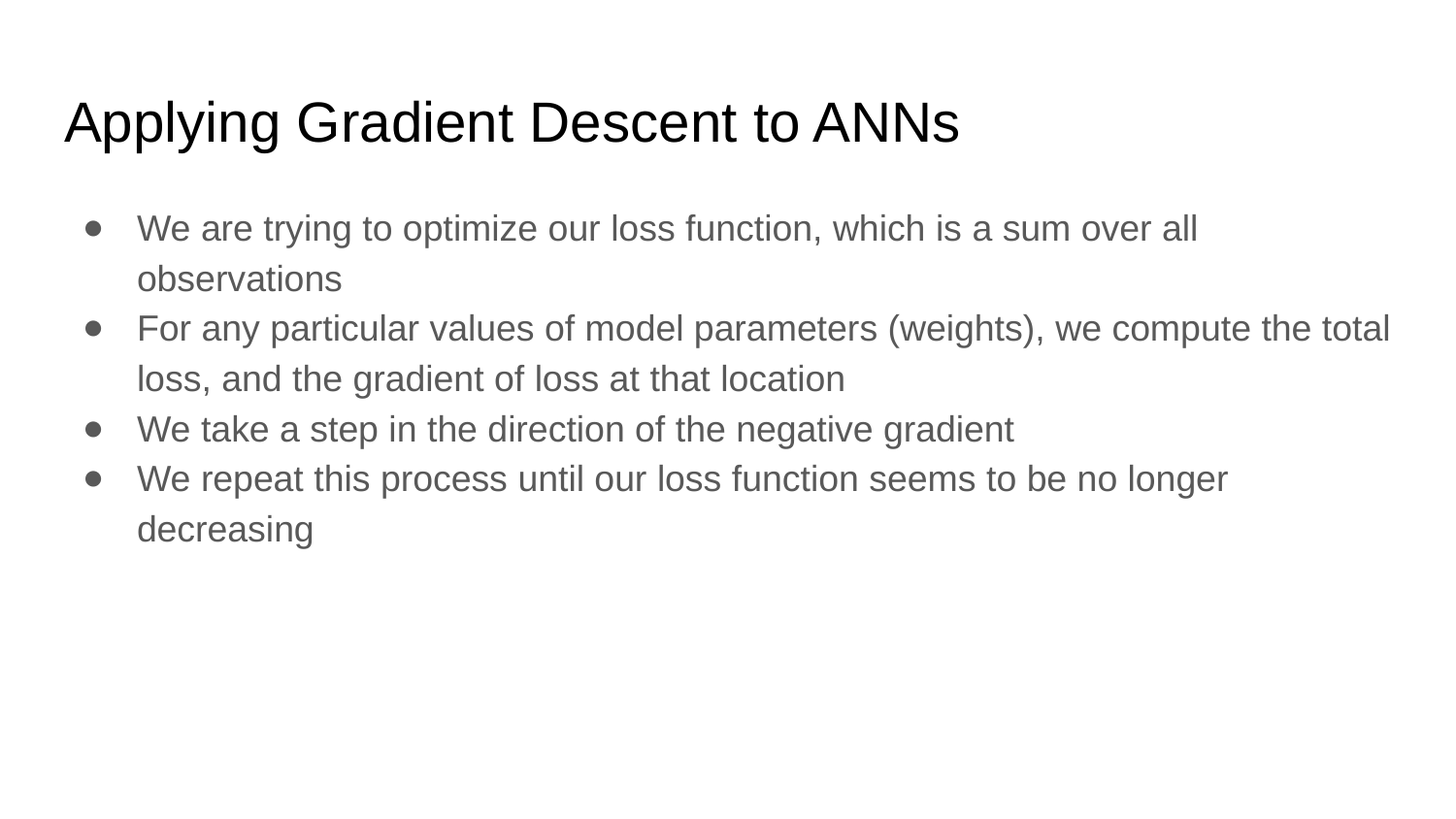

# Applying Gradient Descent to ANNs
We are trying to optimize our loss function, which is a sum over all observations
For any particular values of model parameters (weights), we compute the total loss, and the gradient of loss at that location
We take a step in the direction of the negative gradient
We repeat this process until our loss function seems to be no longer decreasing